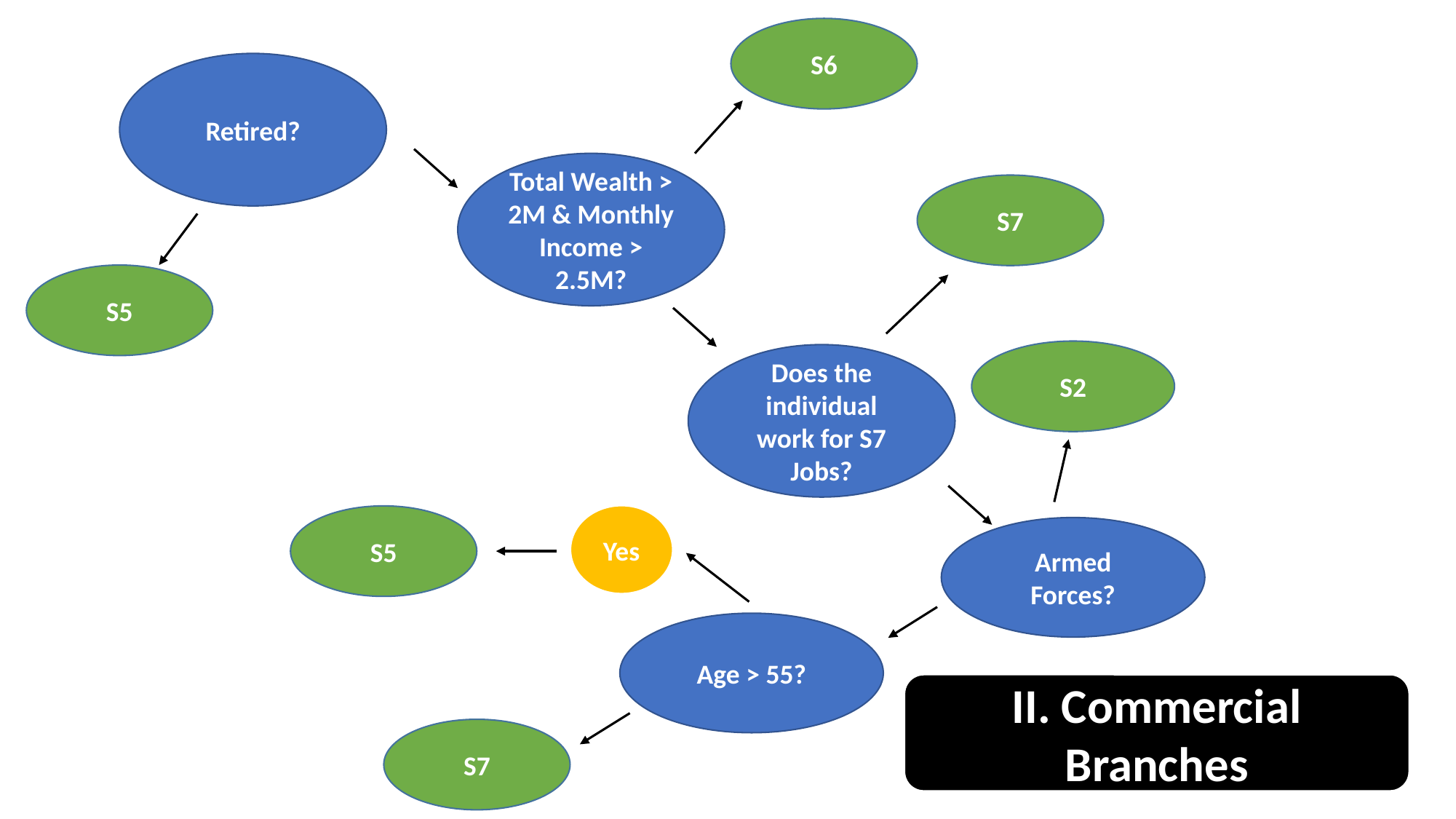

S6
Retired?
Total Wealth > 2M & Monthly Income > 2.5M?
S7
S5
S2
Does the individual work for S7 Jobs?
Yes
S5
Armed Forces?
Age > 55?
II. Commercial Branches
S7